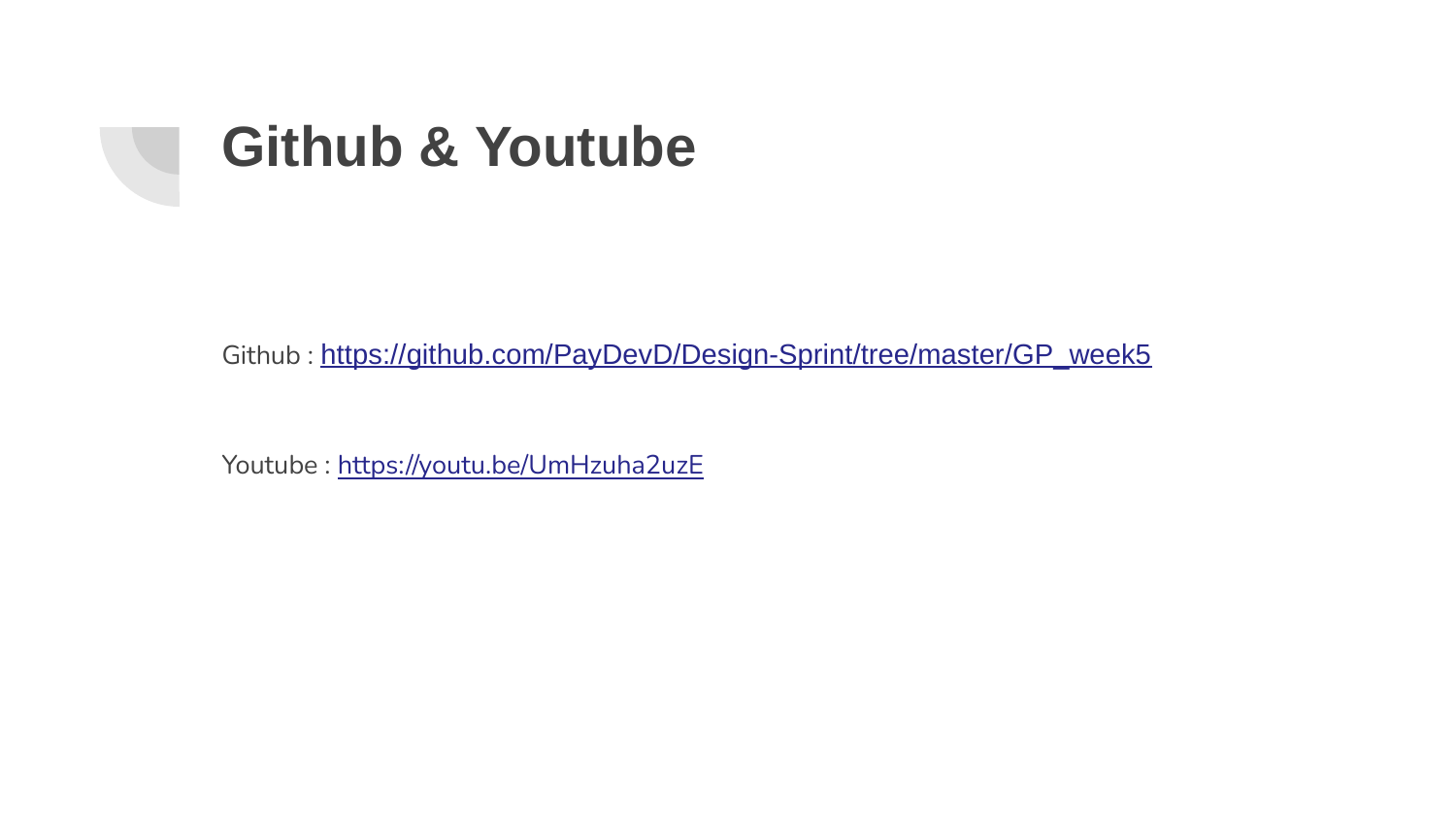

Github & Youtube
Github : https://github.com/PayDevD/Design-Sprint/tree/master/GP_week5

Youtube : https://youtu.be/UmHzuha2uzE